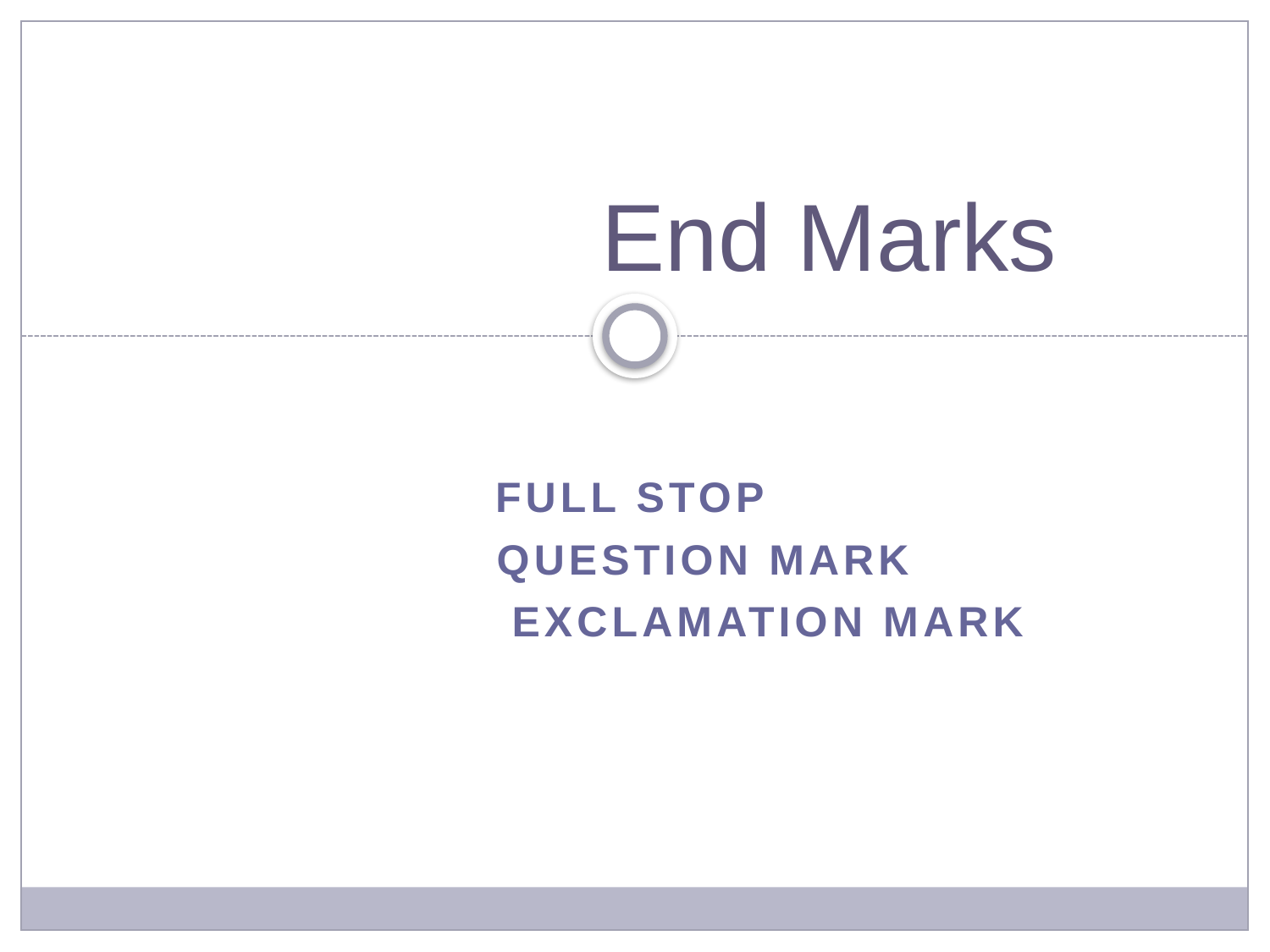

# End Marks

Full stop
         Question Mark
                 Exclamation Mark